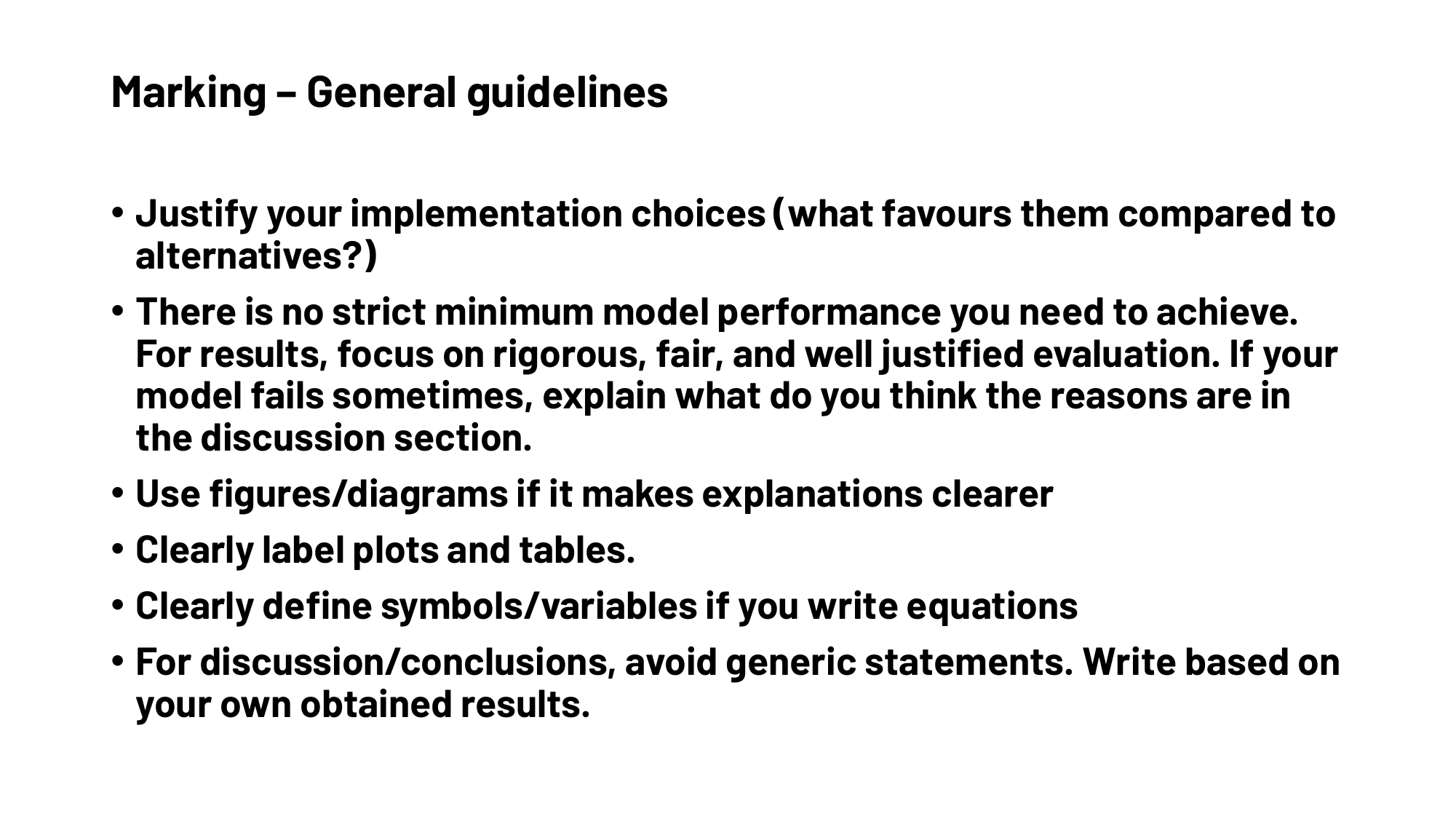

Marking – General guidelines

Justify your implementation choices (what favours them compared to alternatives?)
There is no strict minimum model performance you need to achieve. For results, focus on rigorous, fair, and well justified evaluation. If your model fails sometimes, explain what do you think the reasons are in the discussion section.
Use figures/diagrams if it makes explanations clearer
Clearly label plots and tables.
Clearly define symbols/variables if you write equations
For discussion/conclusions, avoid generic statements. Write based on your own obtained results.